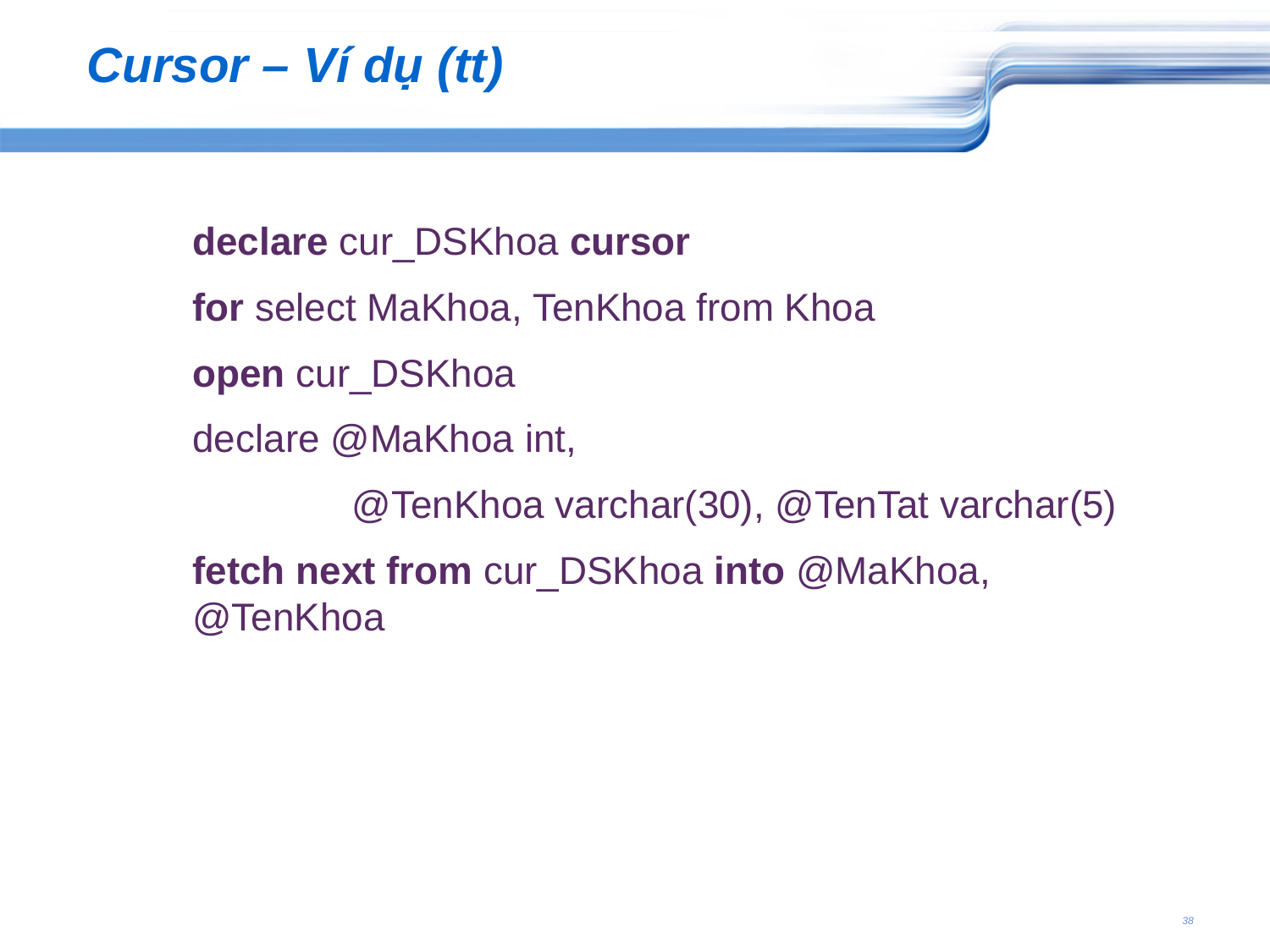

# Cursor – Ví dụ (tt)

	declare cur_DSKhoa cursor
	for select MaKhoa, TenKhoa from Khoa
	open cur_DSKhoa
	declare @MaKhoa int,
		   @TenKhoa varchar(30), @TenTat varchar(5)
	fetch next from cur_DSKhoa into @MaKhoa, @TenKhoa

38